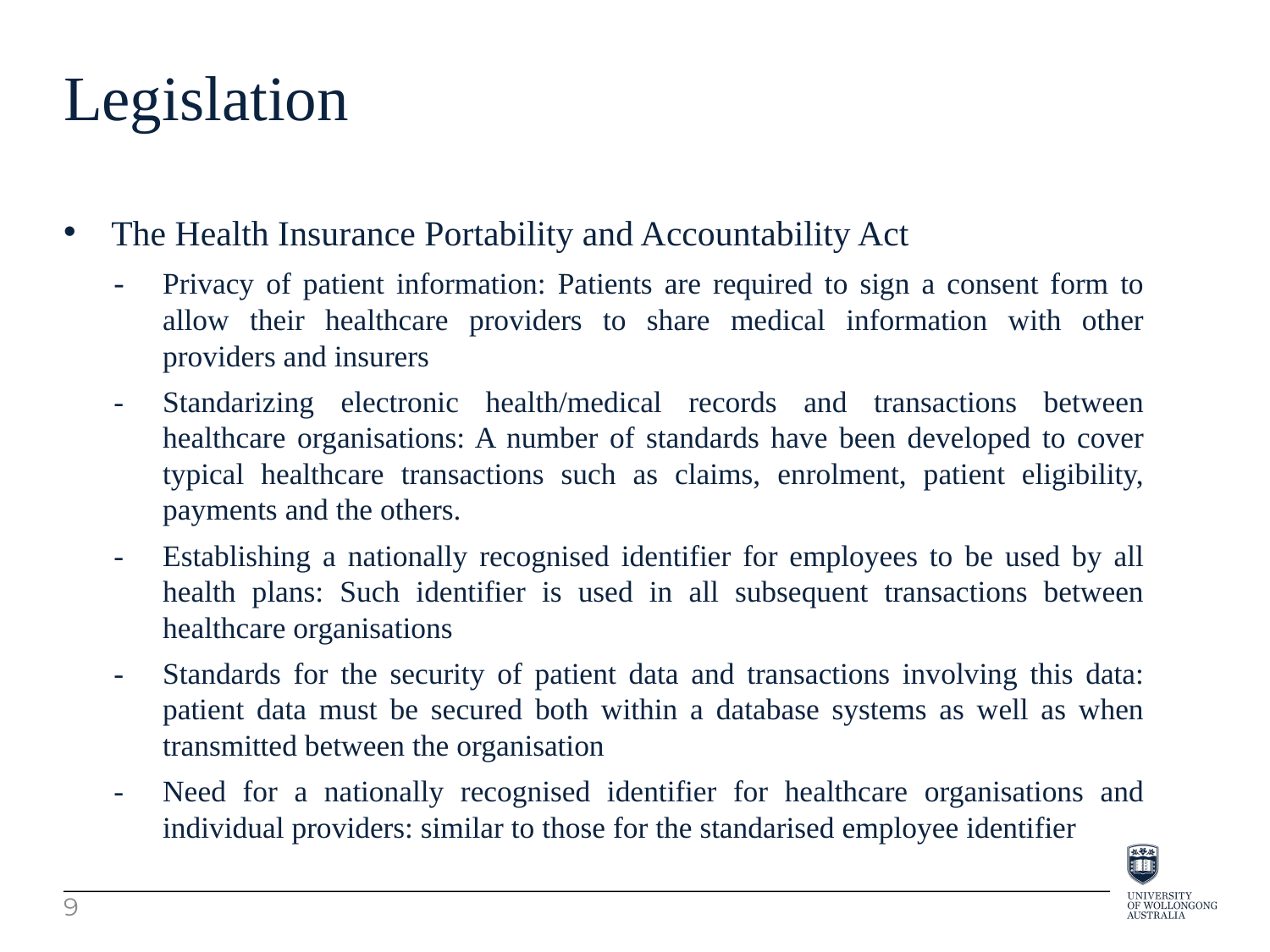

Legislation
The Health Insurance Portability and Accountability Act
-	Privacy of patient information: Patients are required to sign a consent form to allow their healthcare providers to share medical information with other providers and insurers
-	Standarizing electronic health/medical records and transactions between healthcare organisations: A number of standards have been developed to cover typical healthcare transactions such as claims, enrolment, patient eligibility, payments and the others.
-	Establishing a nationally recognised identifier for employees to be used by all health plans: Such identifier is used in all subsequent transactions between healthcare organisations
-	Standards for the security of patient data and transactions involving this data: patient data must be secured both within a database systems as well as when transmitted between the organisation
-	Need for a nationally recognised identifier for healthcare organisations and individual providers: similar to those for the standarised employee identifier
9